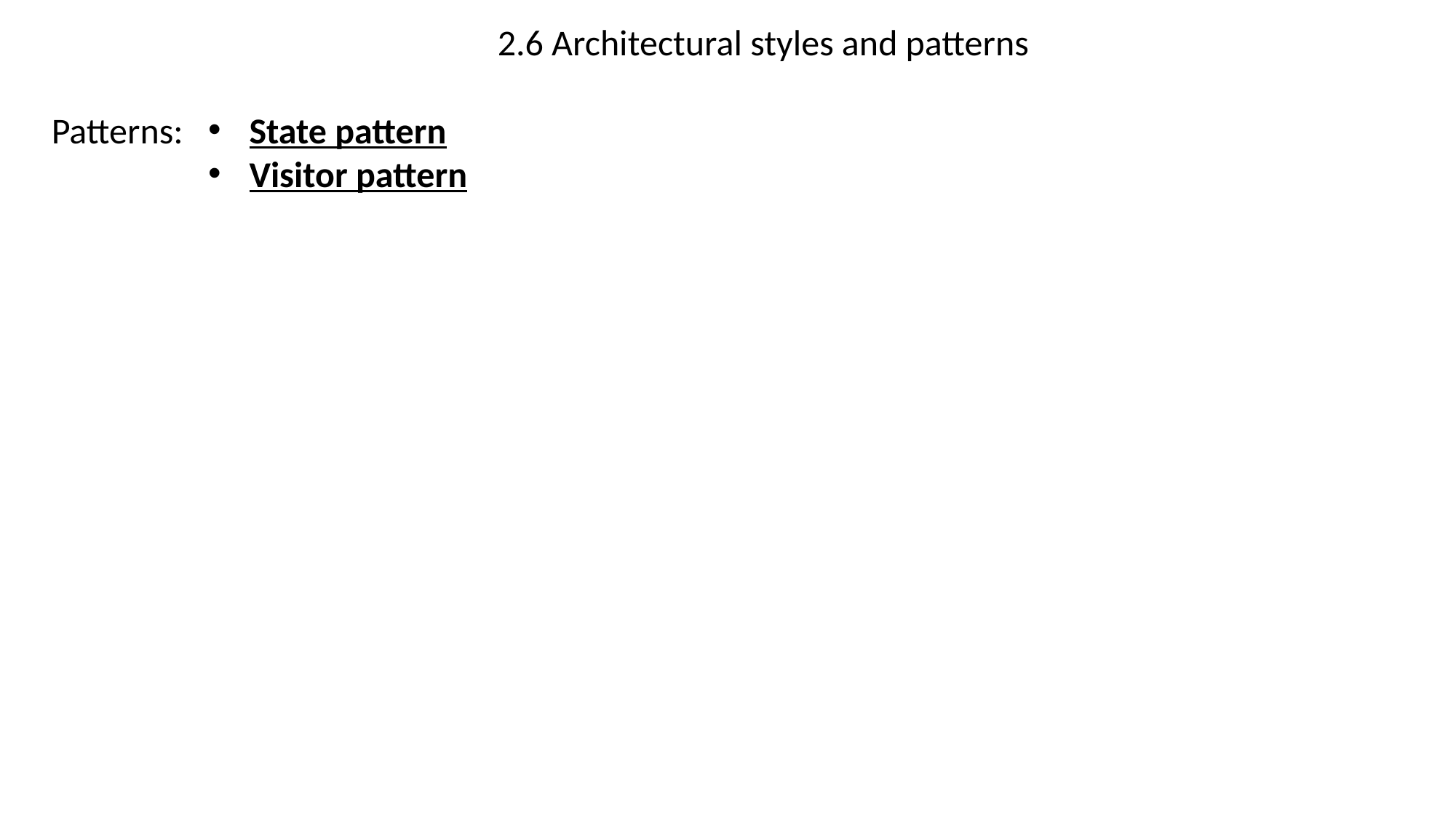

2.6 Architectural styles and patterns
State pattern
Visitor pattern
Patterns: